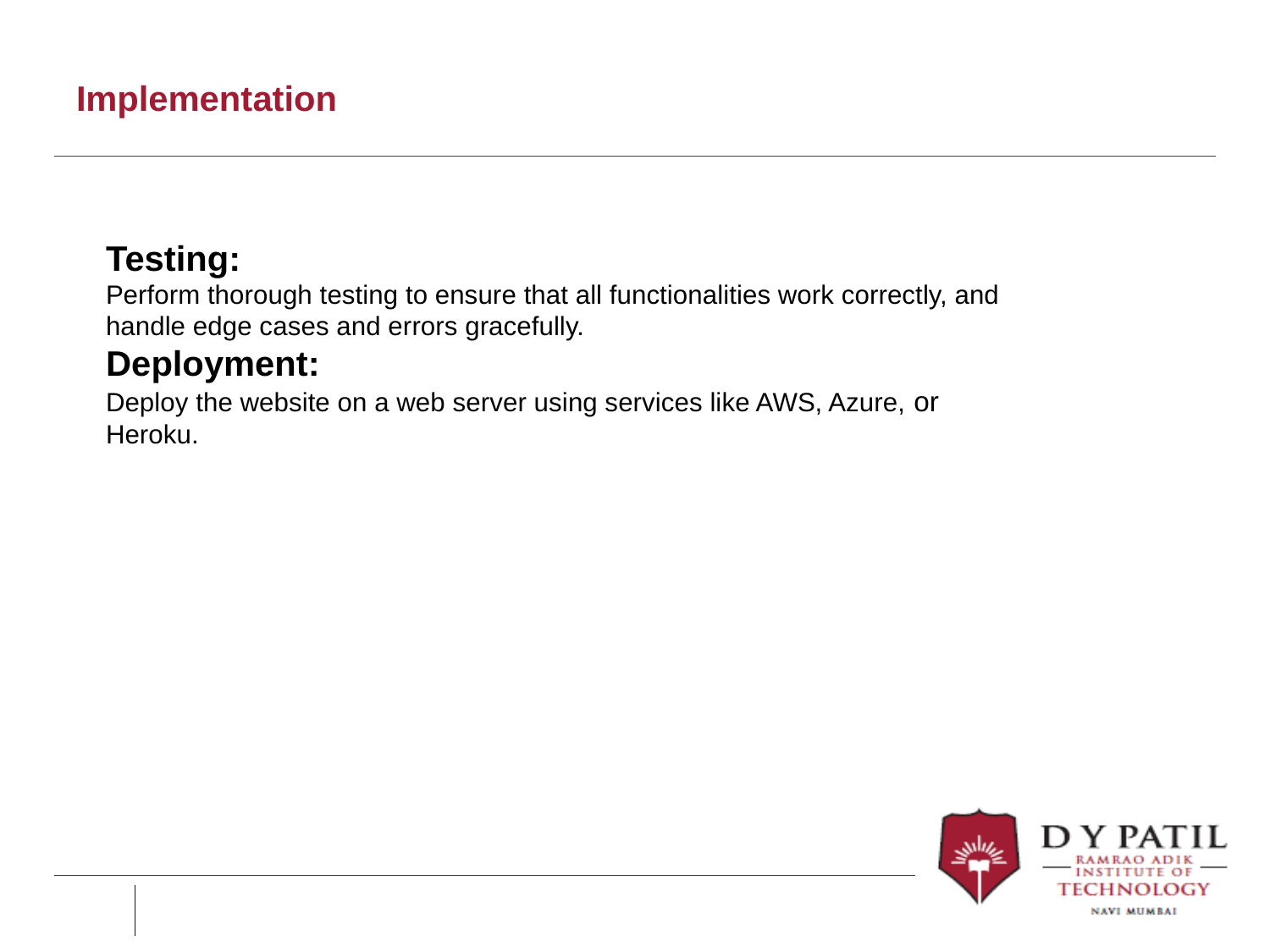

Implementation

Testing:
Perform thorough testing to ensure that all functionalities work correctly, and handle edge cases and errors gracefully.
Deployment:
Deploy the website on a web server using services like AWS, Azure, or Heroku.